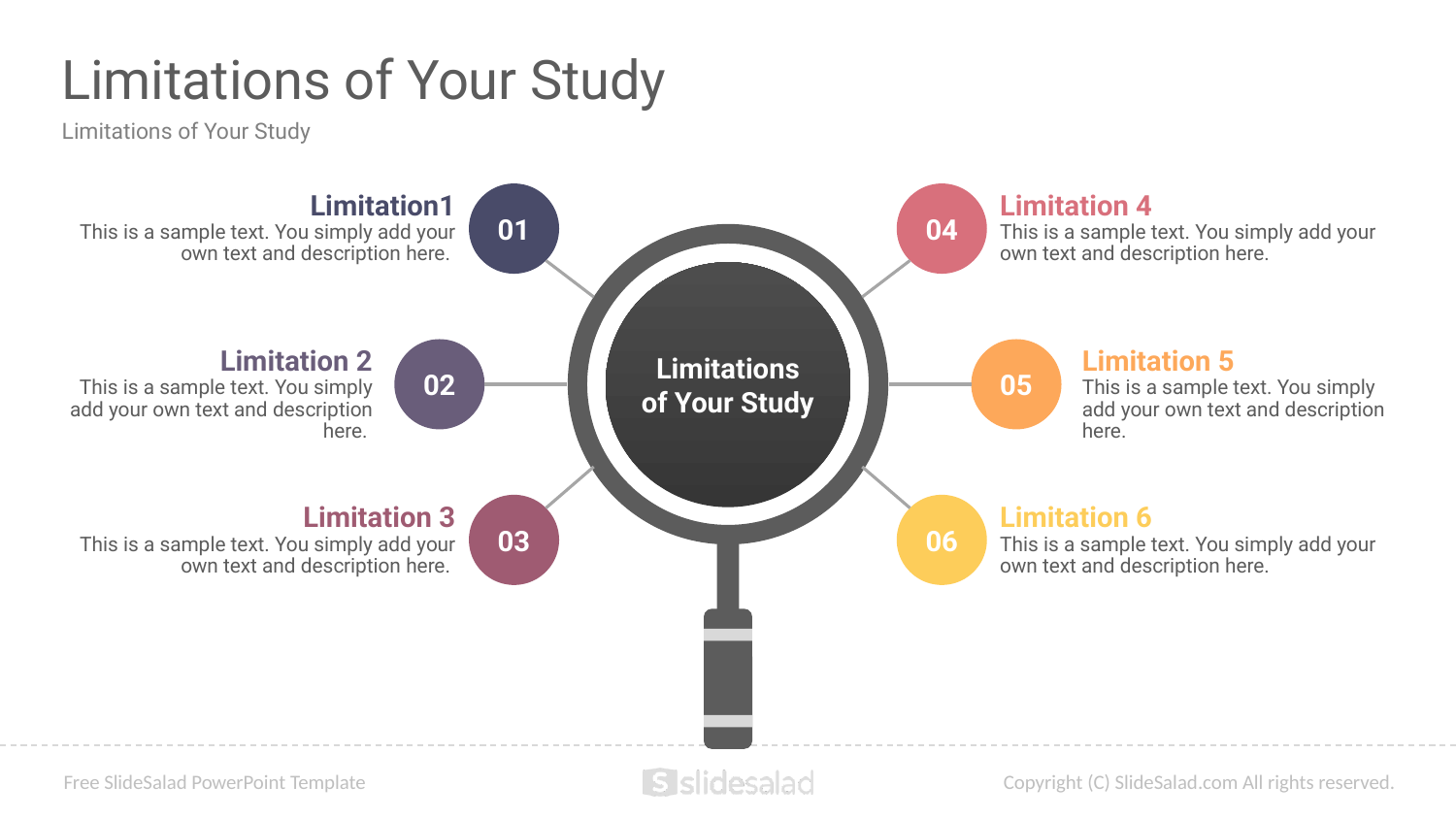

# Limitations of Your Study
Limitations of Your Study
01
04
Limitation1
This is a sample text. You simply add your own text and description here.
Limitation 4
This is a sample text. You simply add your own text and description here.

Limitations of Your Study
02
05
Limitation 2
This is a sample text. You simply add your own text and description here.
Limitation 5
This is a sample text. You simply add your own text and description here.
03
06
Limitation 3
This is a sample text. You simply add your own text and description here.
Limitation 6
This is a sample text. You simply add your own text and description here.